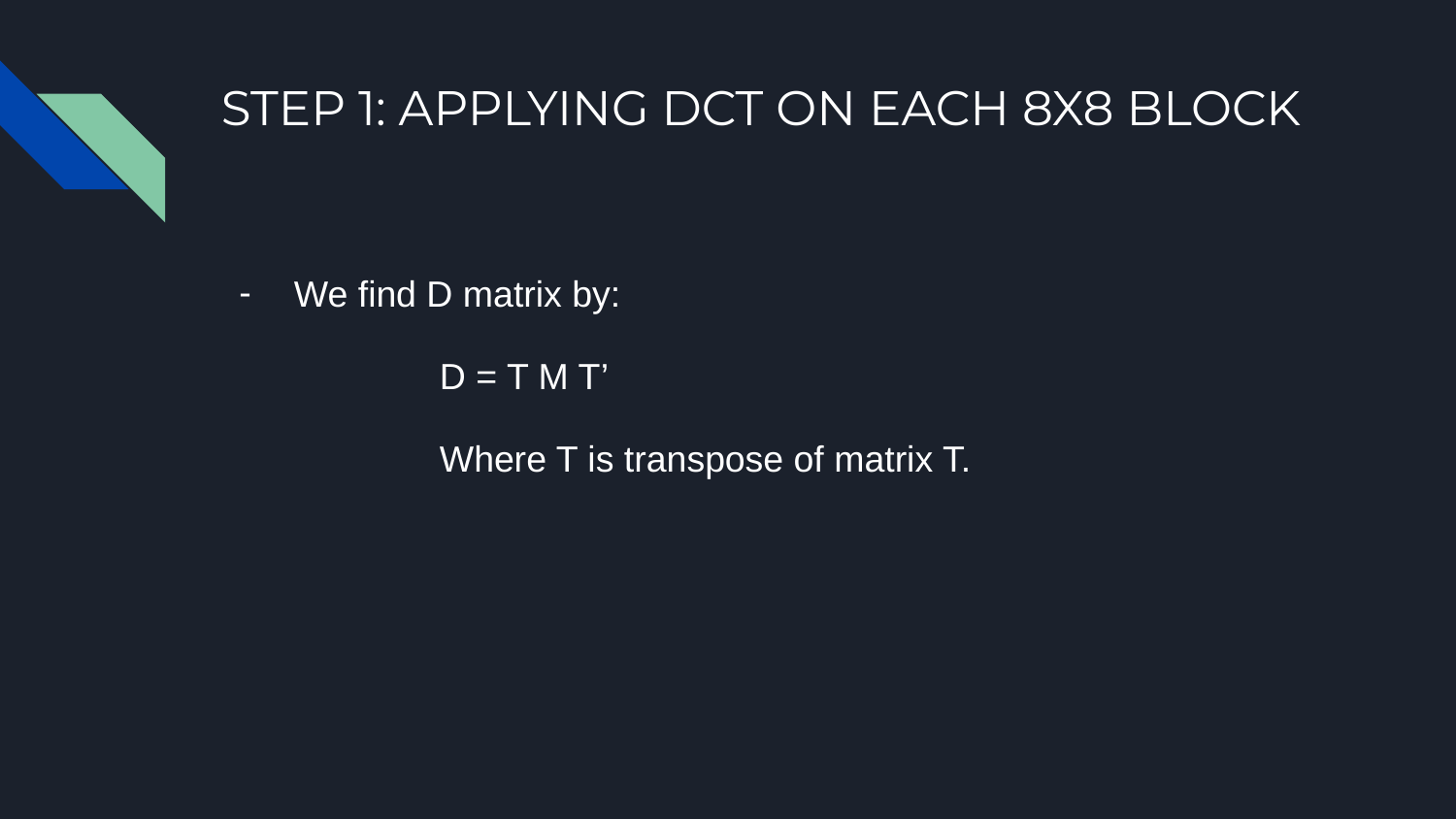

# STEP 1: APPLYING DCT ON EACH 8X8 BLOCK
We find D matrix by:
D = T M T’
Where T is transpose of matrix T.